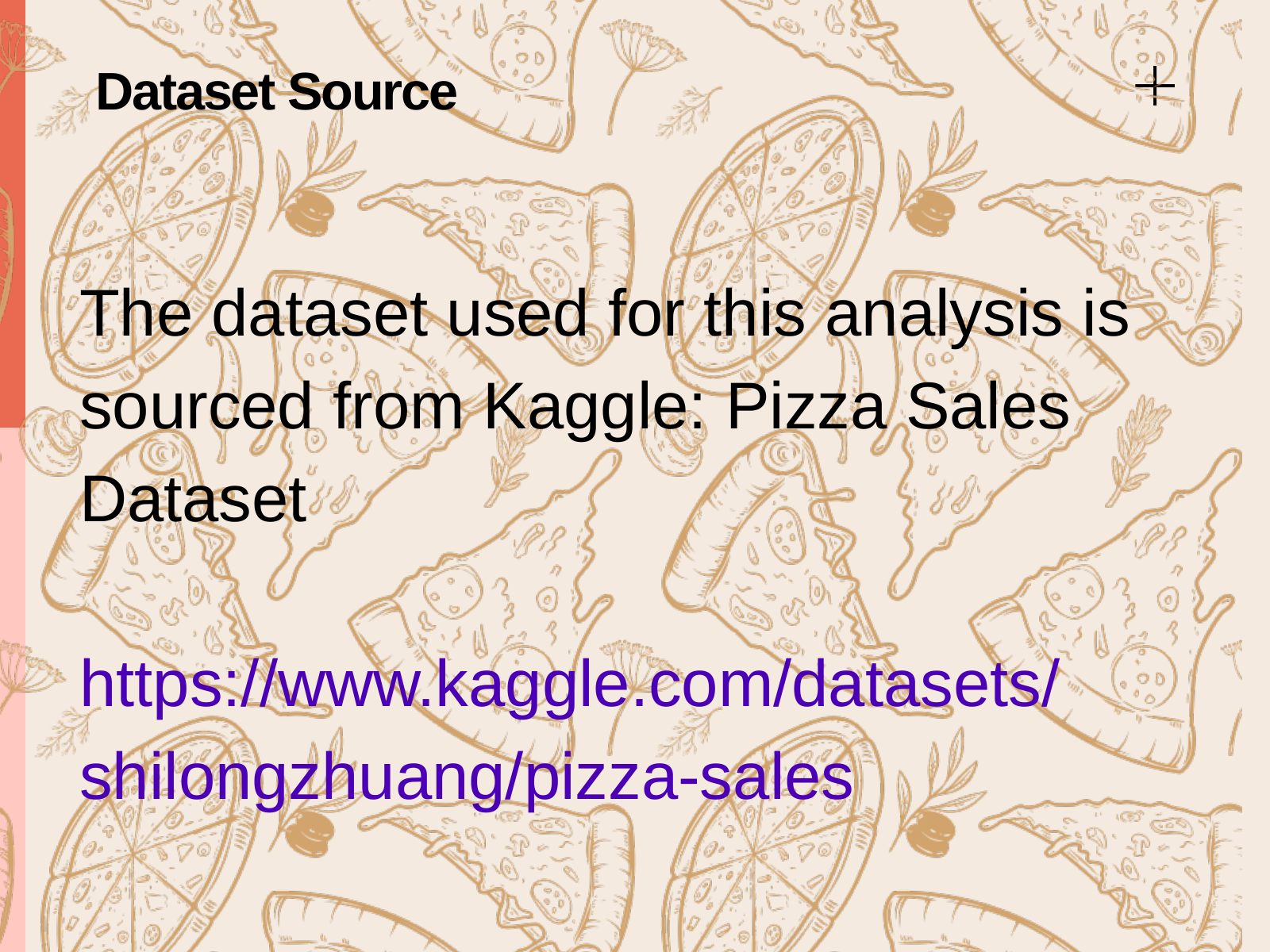

Dataset Source

The dataset used for this analysis is sourced from Kaggle: Pizza Sales Dataset

https://www.kaggle.com/datasets/shilongzhuang/pizza-sales